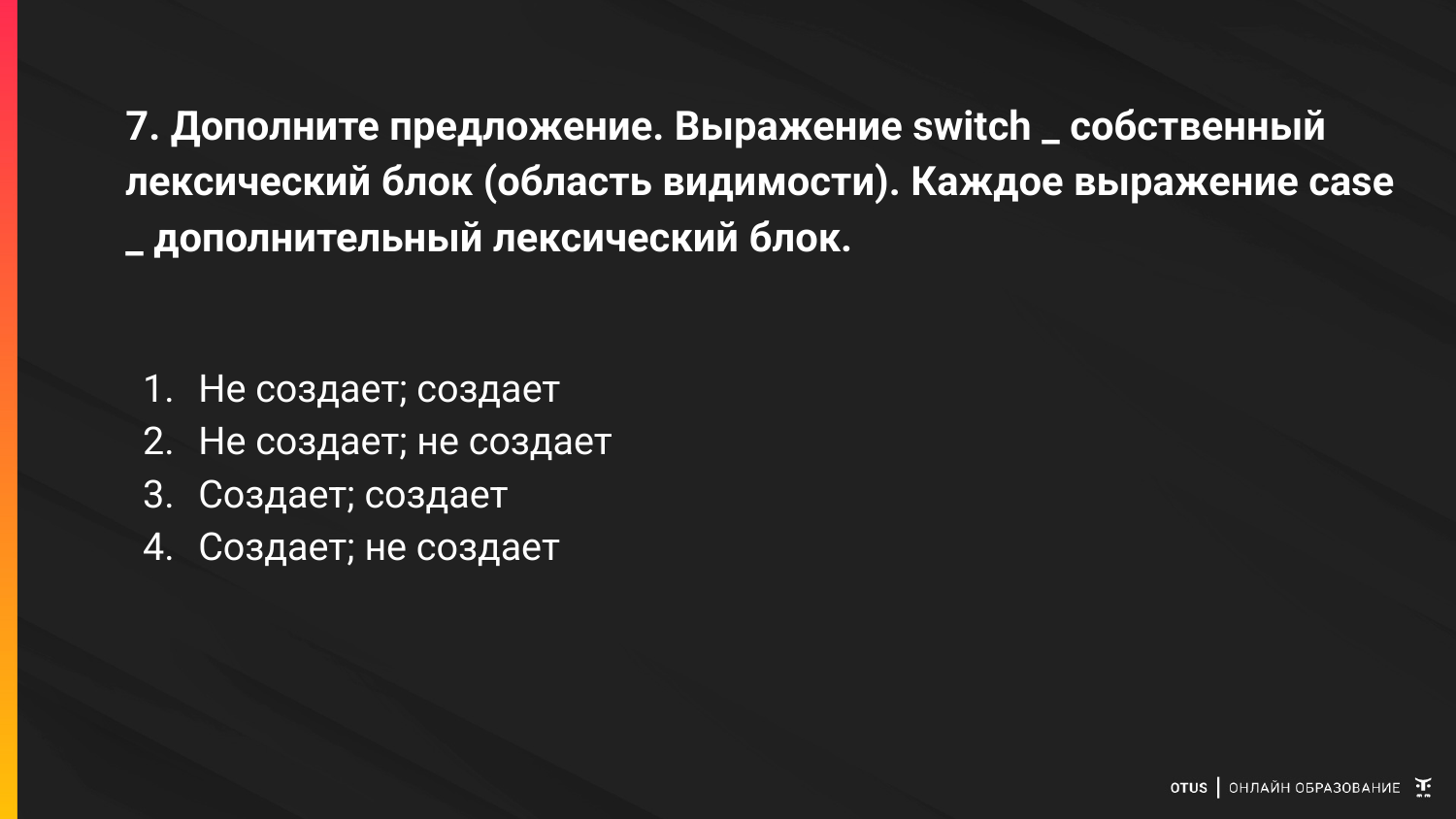

# 7. Дополните предложение. Выражение switch _ собственный лексический блок (область видимости). Каждое выражение case _ дополнительный лексический блок.
Не создает; создает
Не создает; не создает
Создает; создает
Создает; не создает